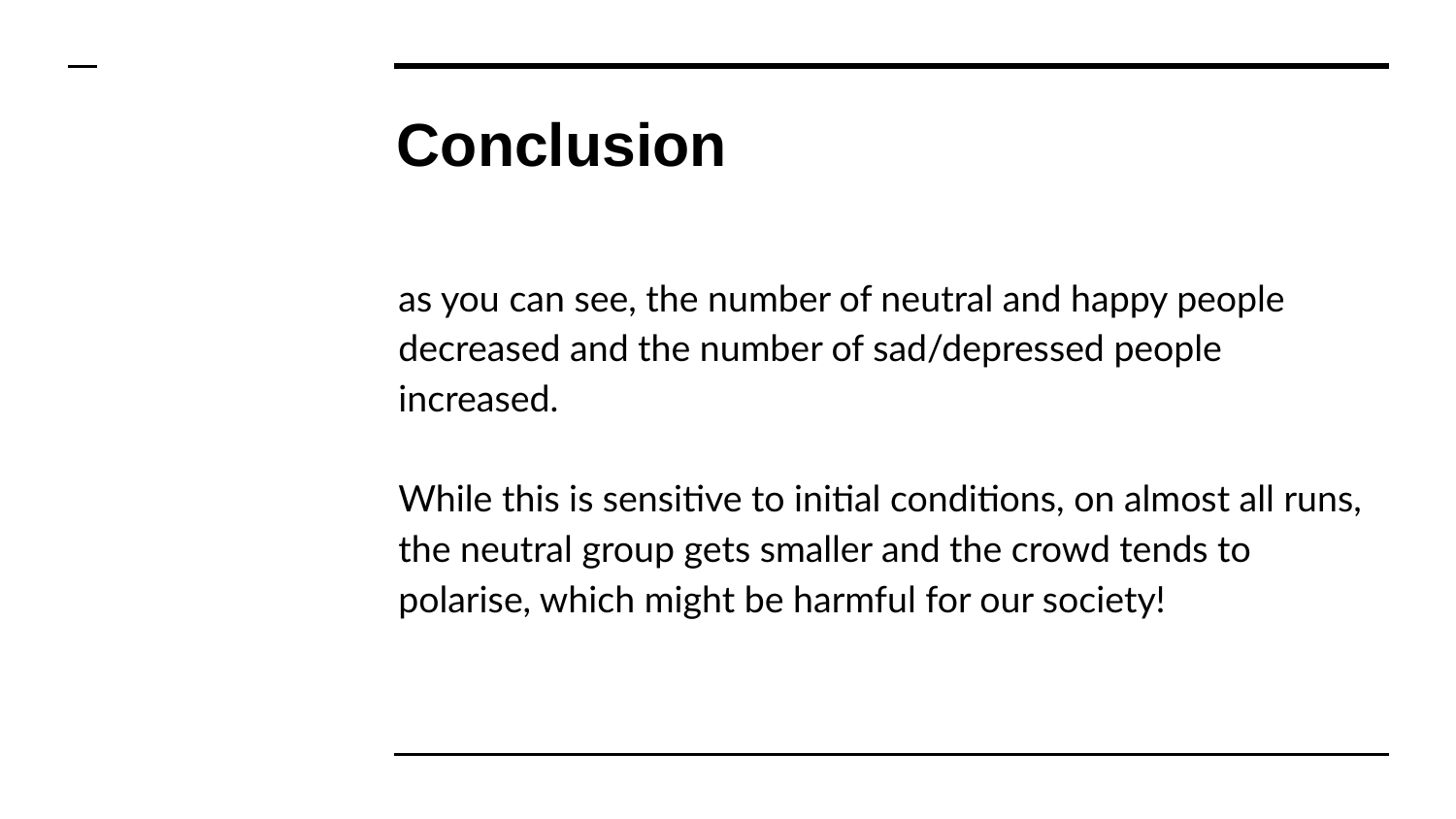

# Conclusion
as you can see, the number of neutral and happy people decreased and the number of sad/depressed people increased.

While this is sensitive to initial conditions, on almost all runs, the neutral group gets smaller and the crowd tends to polarise, which might be harmful for our society!